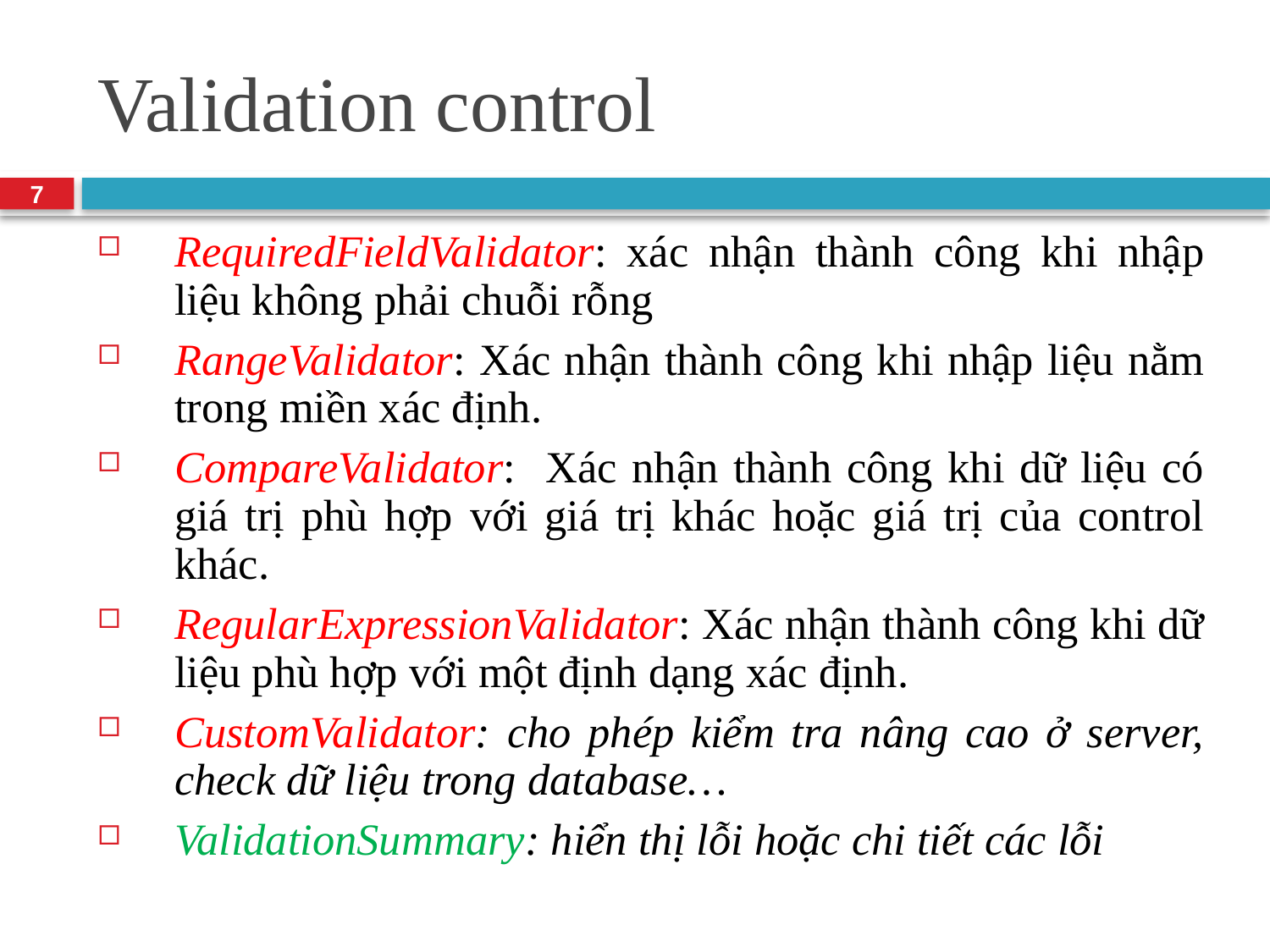

# Validation control
7
RequiredFieldValidator: xác nhận thành công khi nhập liệu không phải chuỗi rỗng
RangeValidator: Xác nhận thành công khi nhập liệu nằm trong miền xác định.
CompareValidator:  Xác nhận thành công khi dữ liệu có giá trị phù hợp với giá trị khác hoặc giá trị của control khác.
RegularExpressionValidator: Xác nhận thành công khi dữ liệu phù hợp với một định dạng xác định.
CustomValidator: cho phép kiểm tra nâng cao ở server, check dữ liệu trong database…
ValidationSummary: hiển thị lỗi hoặc chi tiết các lỗi